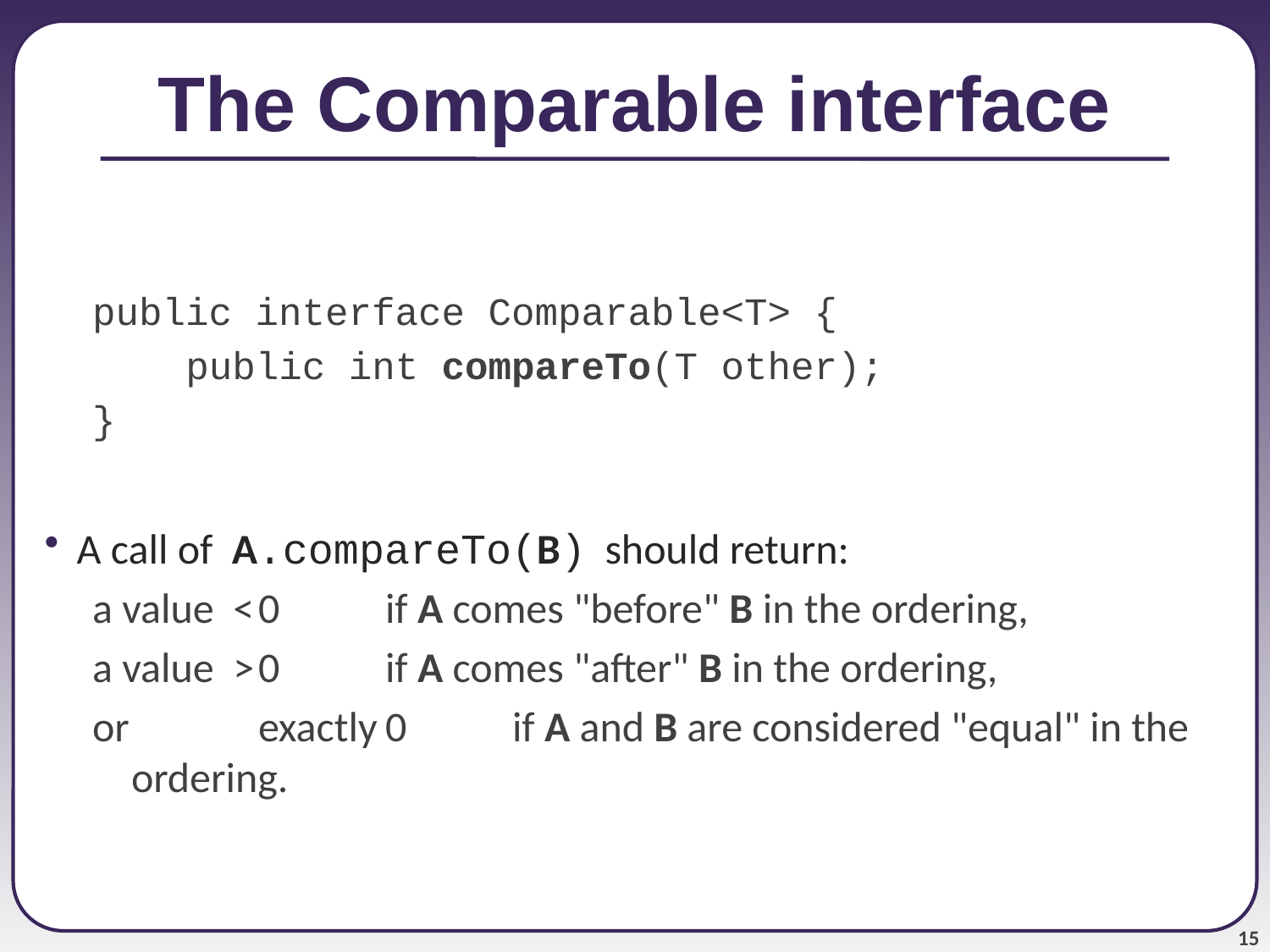

# The Comparable interface

public interface Comparable<T> {
    public int compareTo(T other);
}

A call of  A.compareTo(B)  should return:
a value  <	0	if A comes "before" B in the ordering,
a value  >	0	if A comes "after" B in the ordering,
or		exactly	0	if A and B are considered "equal" in the ordering.